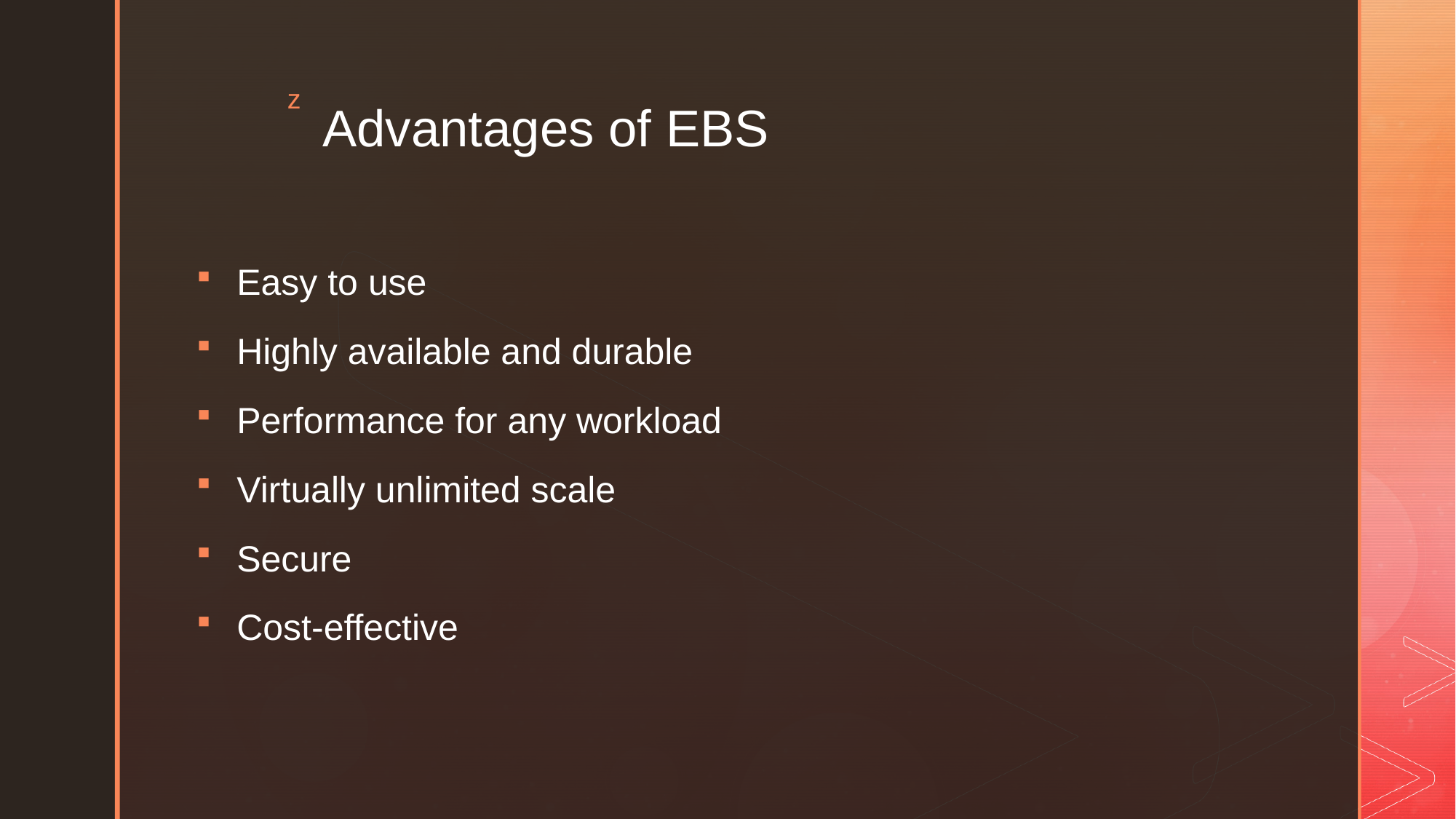

# Advantages of EBS
Easy to use
Highly available and durable
Performance for any workload
Virtually unlimited scale
Secure
Cost-effective